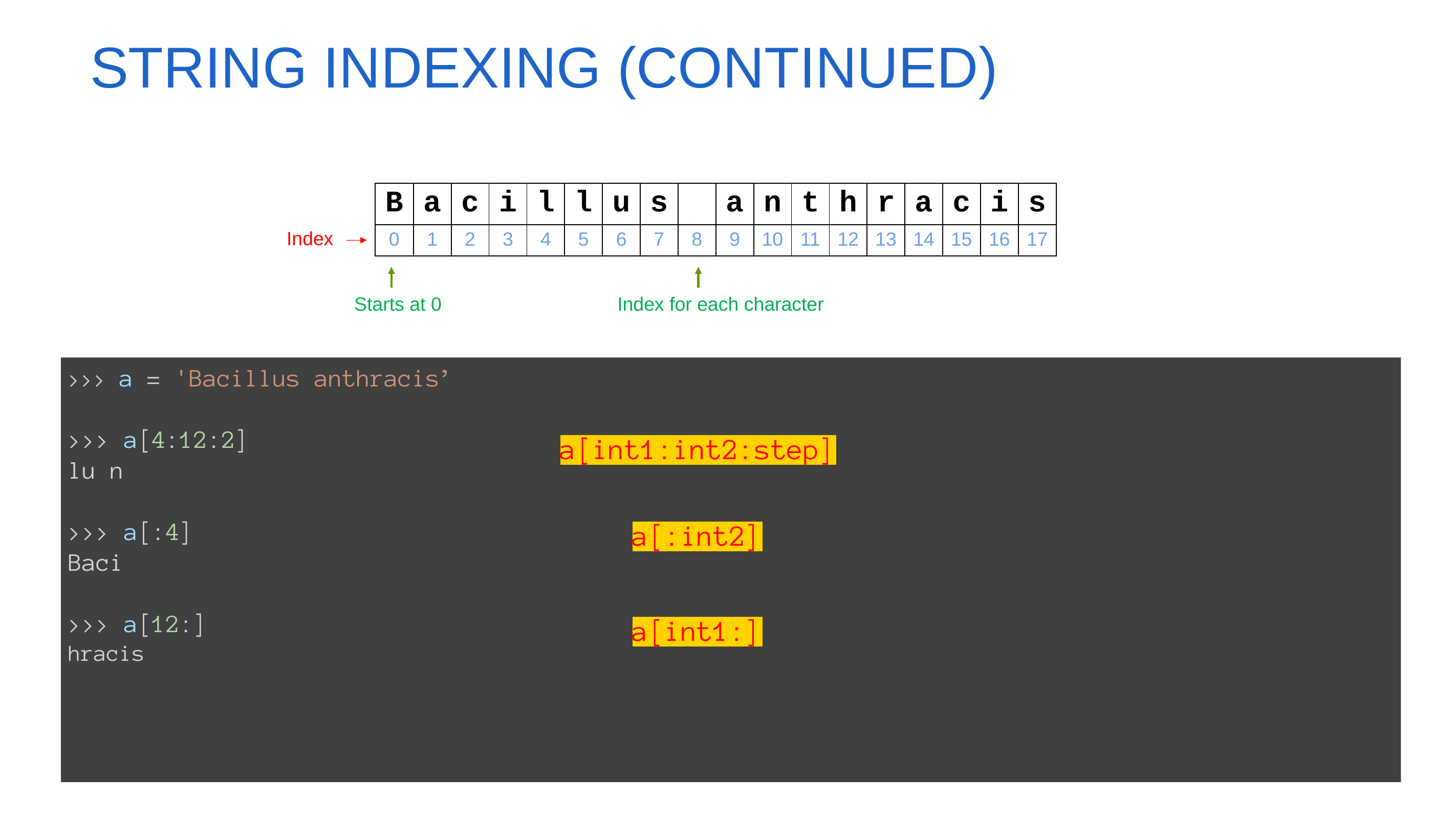

String indexing (continued)
| B | a | c | i | l | l | u | s |  | a | n | t | h | r | a | c | i | s |
| --- | --- | --- | --- | --- | --- | --- | --- | --- | --- | --- | --- | --- | --- | --- | --- | --- | --- |
| 0 | 1 | 2 | 3 | 4 | 5 | 6 | 7 | 8 | 9 | 10 | 11 | 12 | 13 | 14 | 15 | 16 | 17 |
Index
Starts at 0
Index for each character
>>> a = 'Bacillus anthracis’

>>> a[4:12:2]
lu n

>>> a[:4]
Baci

>>> a[12:]
hracis

a[int1:int2:step]
a[:int2]
a[int1:]
23